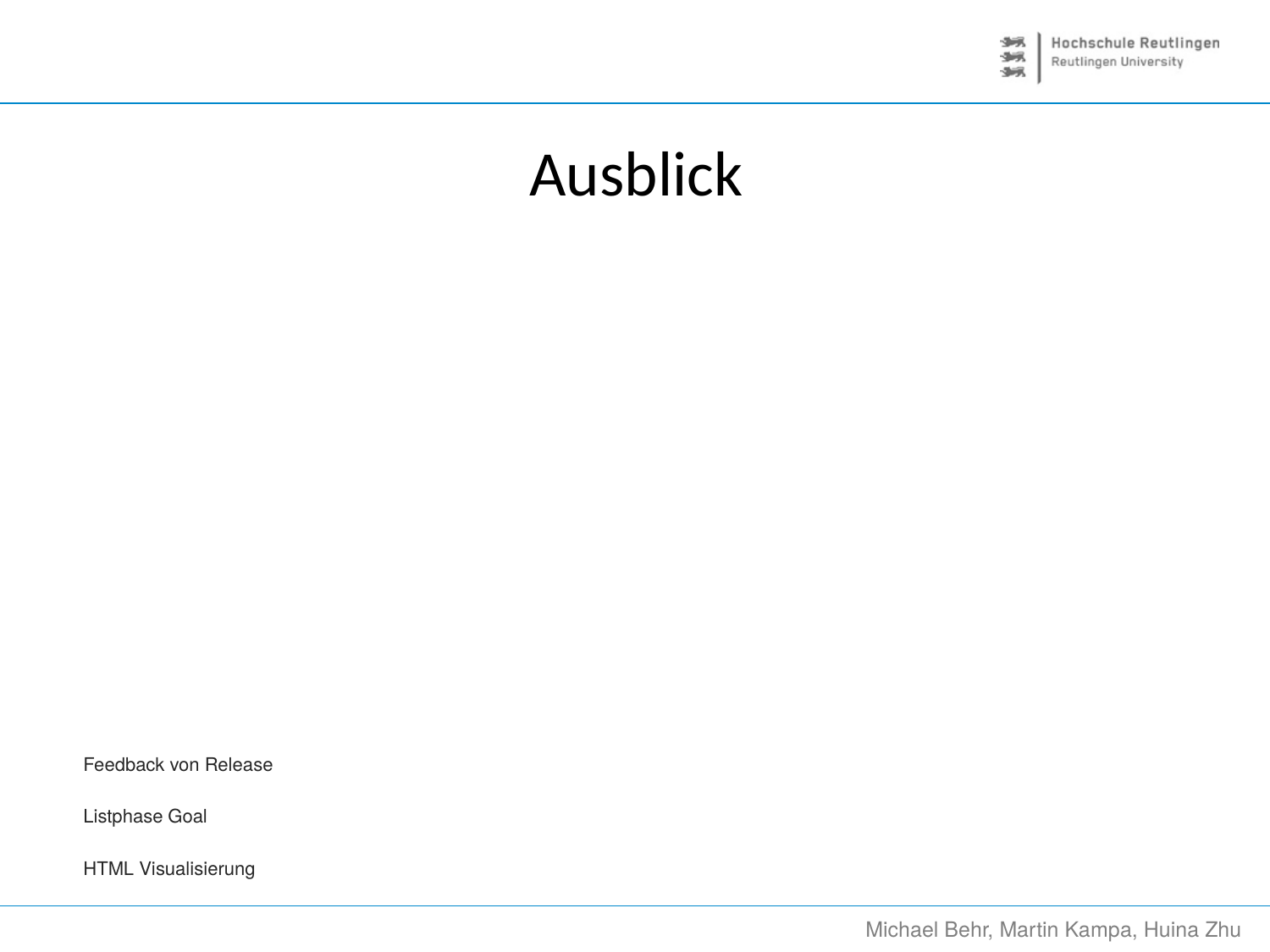

# Ausblick
Feedback von Release

Listphase Goal

HTML Visualisierung
Michael Behr, Martin Kampa, Huina Zhu